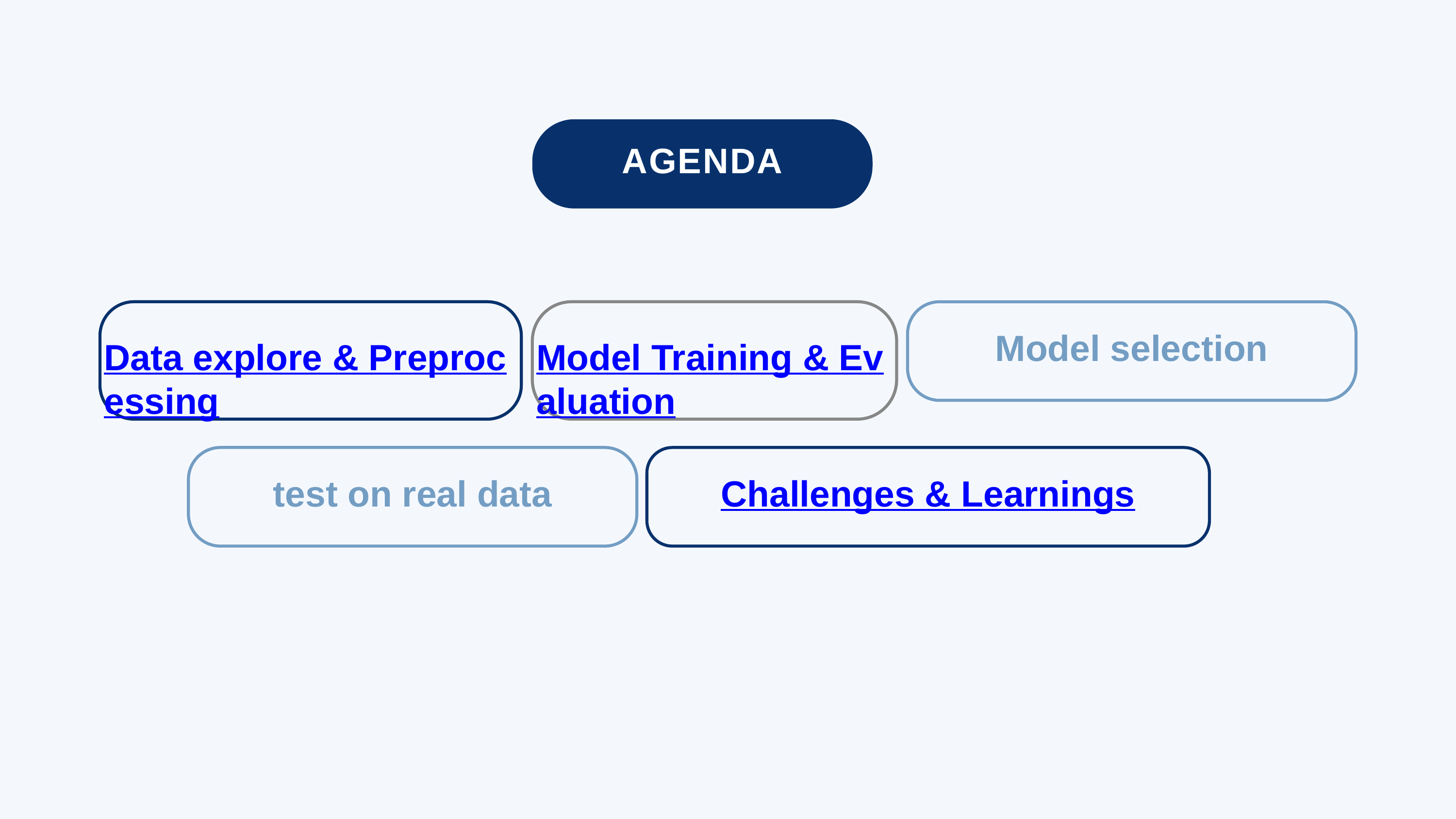

AGENDA

Data explore & Preprocessing

Model Training & Evaluation

Model selection

test on real data

Challenges & Learnings